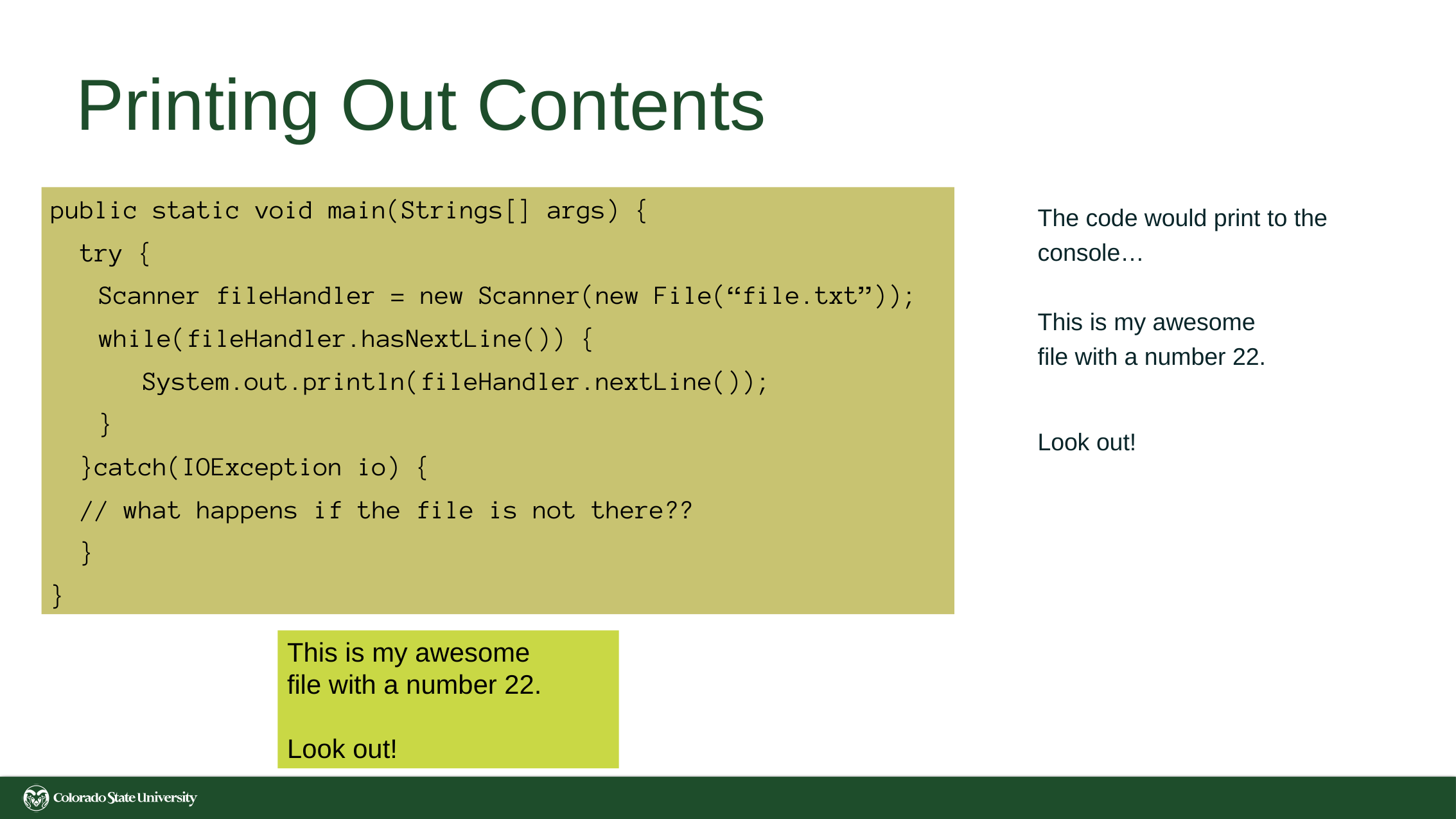

# Printing Out Contents
public static void main(Strings[] args) {
  try {
Scanner fileHandler = new Scanner(new File(“file.txt”));
while(fileHandler.hasNextLine()) {
   System.out.println(fileHandler.nextLine());
}
  }catch(IOException io) {
  // what happens if the file is not there??
  }
}
The code would print to the console…
This is my awesome
file with a number 22.
Look out!
This is my awesome
file with a number 22.
Look out!